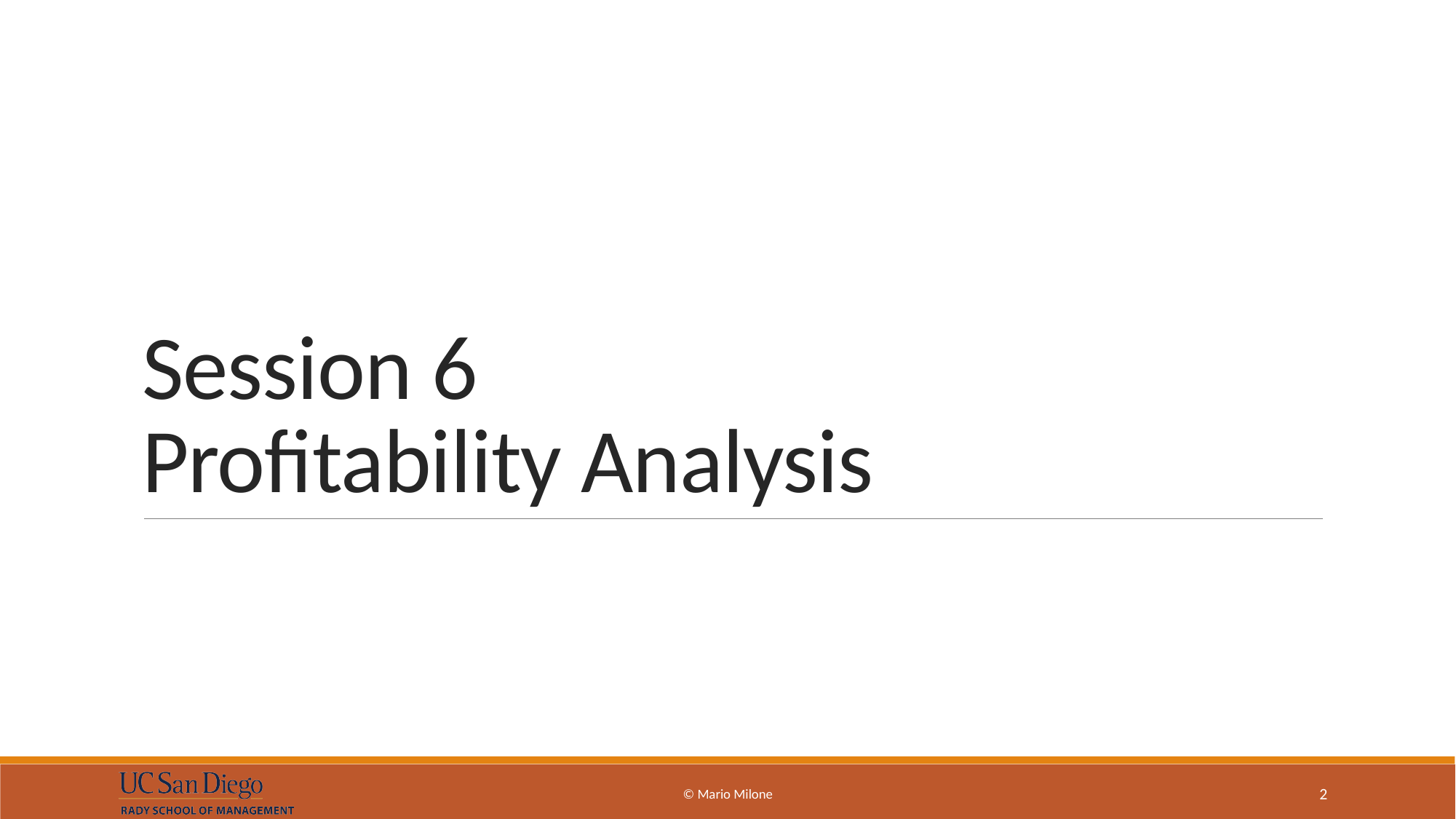

# Session 6 Profitability Analysis

© Mario Milone
2